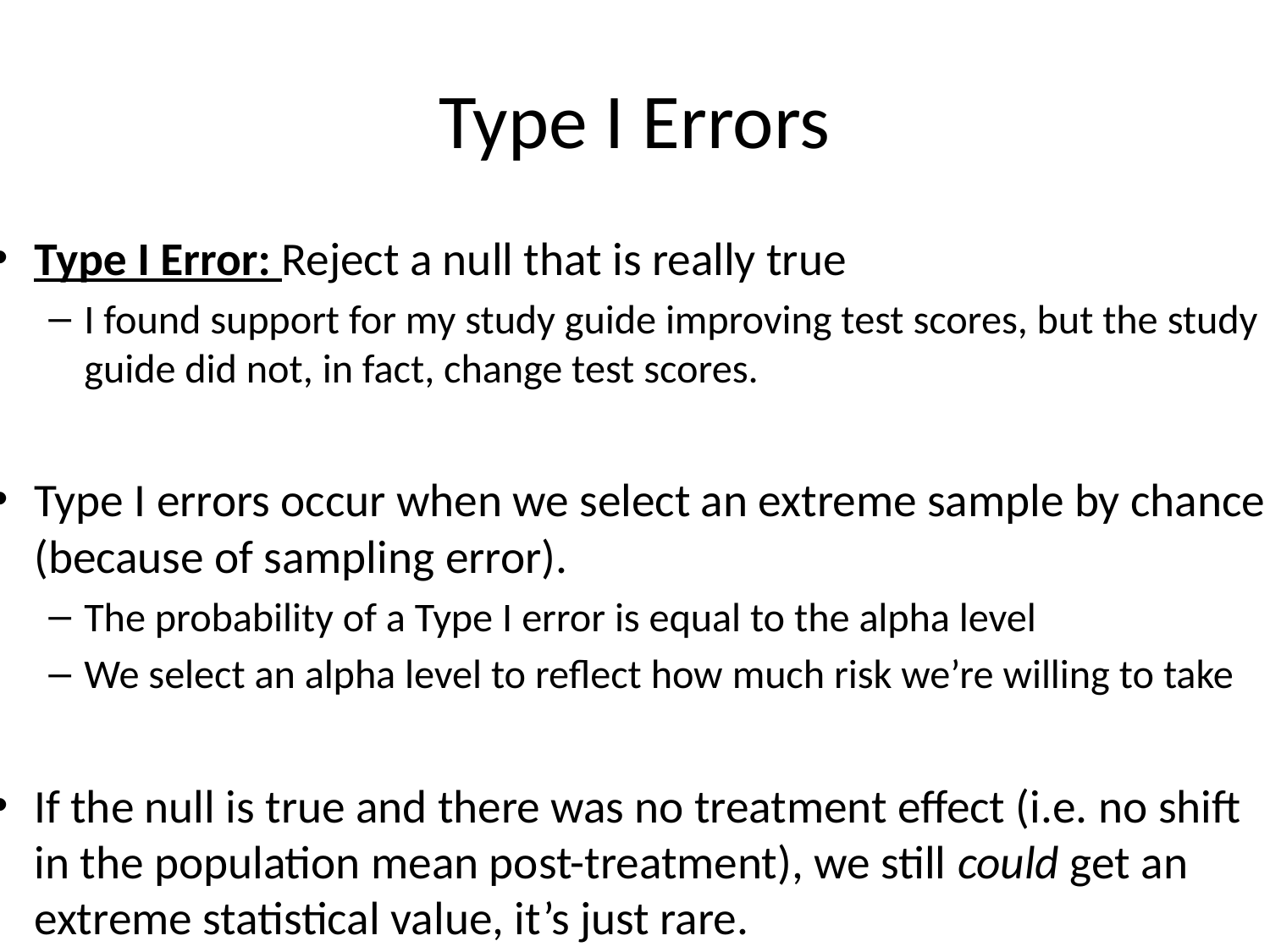

# Type I Errors
Type I Error: Reject a null that is really true
I found support for my study guide improving test scores, but the study guide did not, in fact, change test scores.

Type I errors occur when we select an extreme sample by chance (because of sampling error).
The probability of a Type I error is equal to the alpha level
We select an alpha level to reflect how much risk we’re willing to take

If the null is true and there was no treatment effect (i.e. no shift in the population mean post-treatment), we still could get an extreme statistical value, it’s just rare.